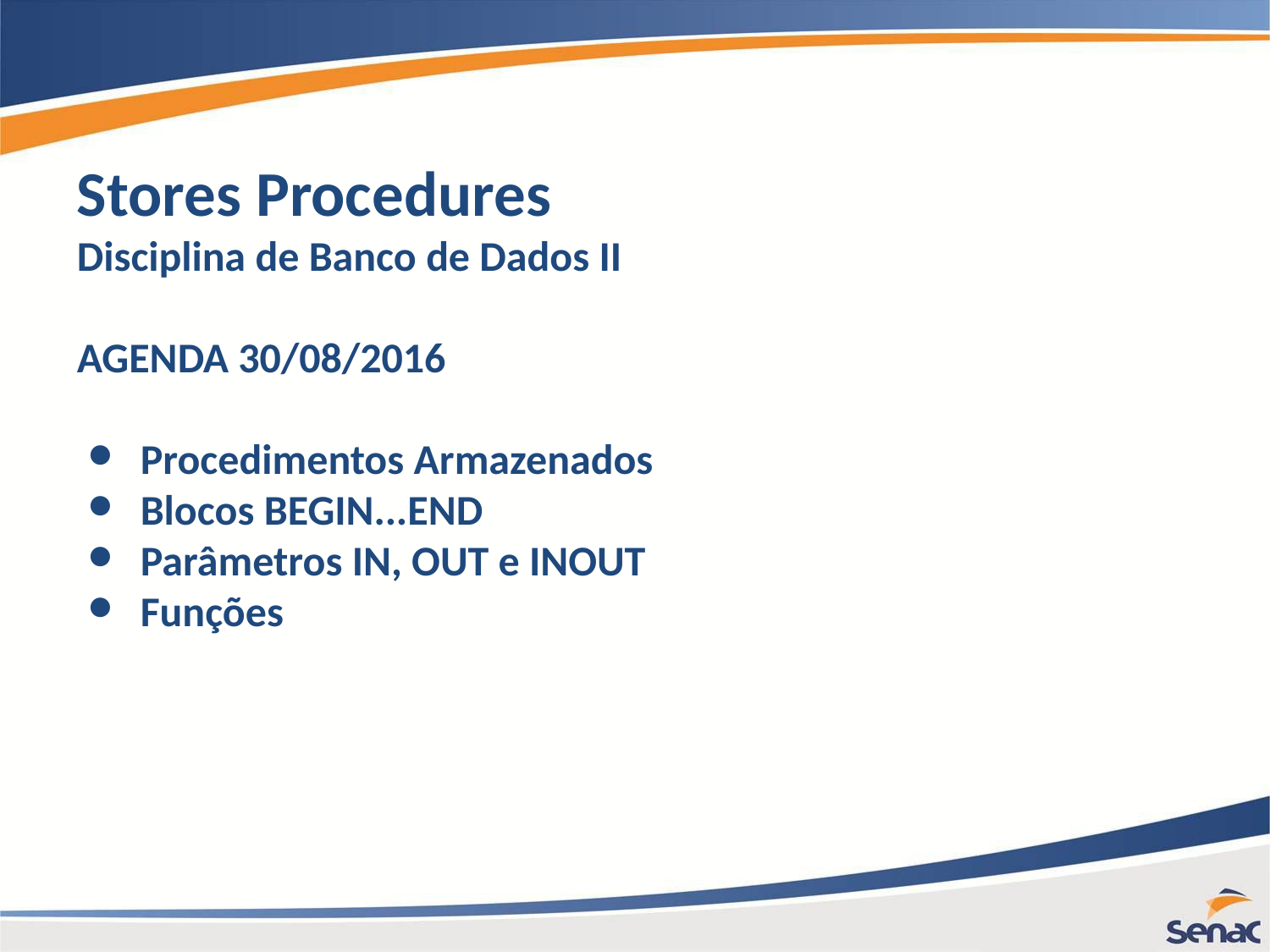

Stores Procedures
Disciplina de Banco de Dados II

AGENDA 30/08/2016

Procedimentos Armazenados
Blocos BEGIN...END
Parâmetros IN, OUT e INOUT
Funções